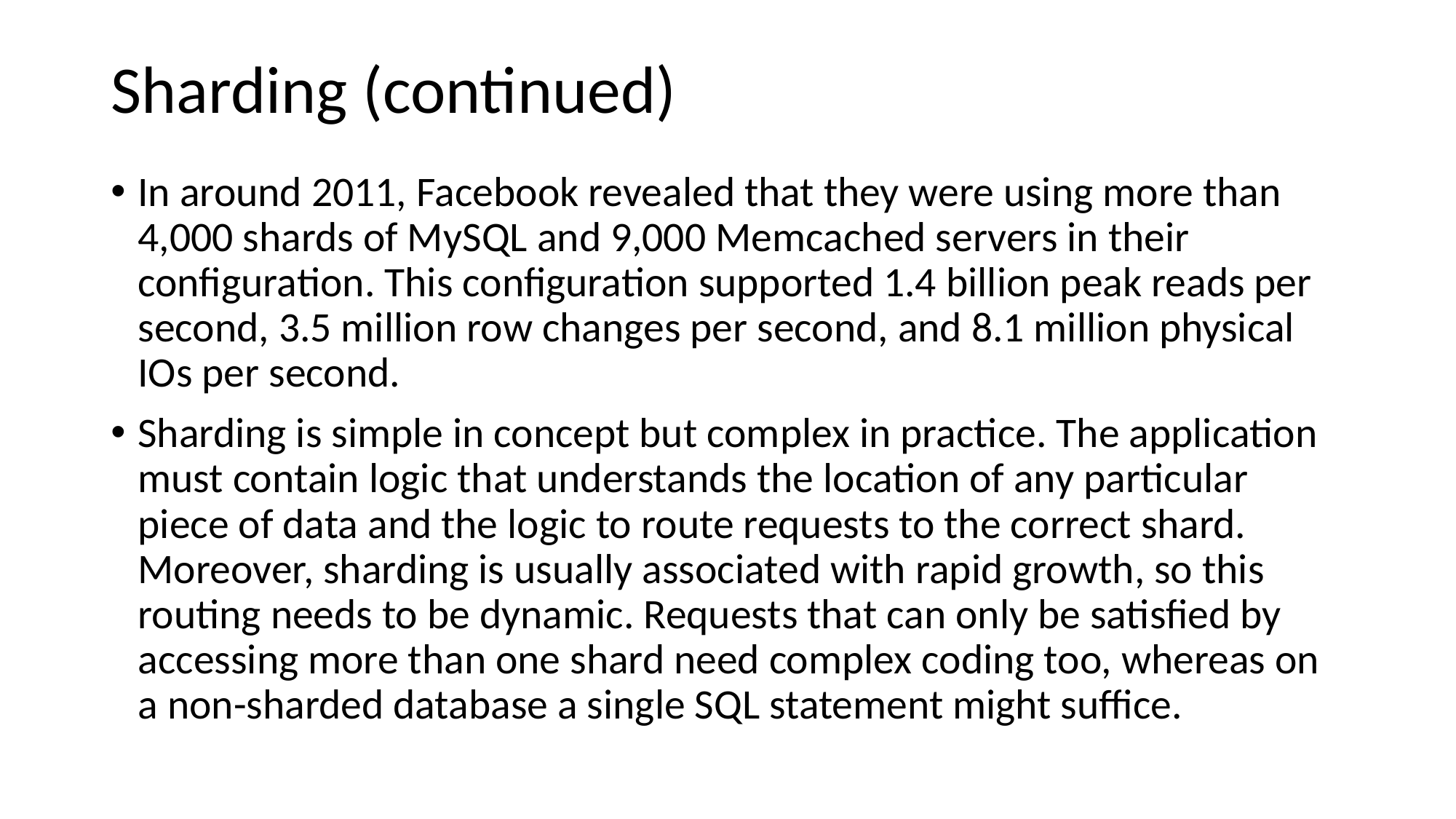

# Sharding (continued)
In around 2011, Facebook revealed that they were using more than 4,000 shards of MySQL and 9,000 Memcached servers in their configuration. This configuration supported 1.4 billion peak reads per second, 3.5 million row changes per second, and 8.1 million physical IOs per second.
Sharding is simple in concept but complex in practice. The application must contain logic that understands the location of any particular piece of data and the logic to route requests to the correct shard. Moreover, sharding is usually associated with rapid growth, so this routing needs to be dynamic. Requests that can only be satisfied by accessing more than one shard need complex coding too, whereas on a non-sharded database a single SQL statement might suffice.